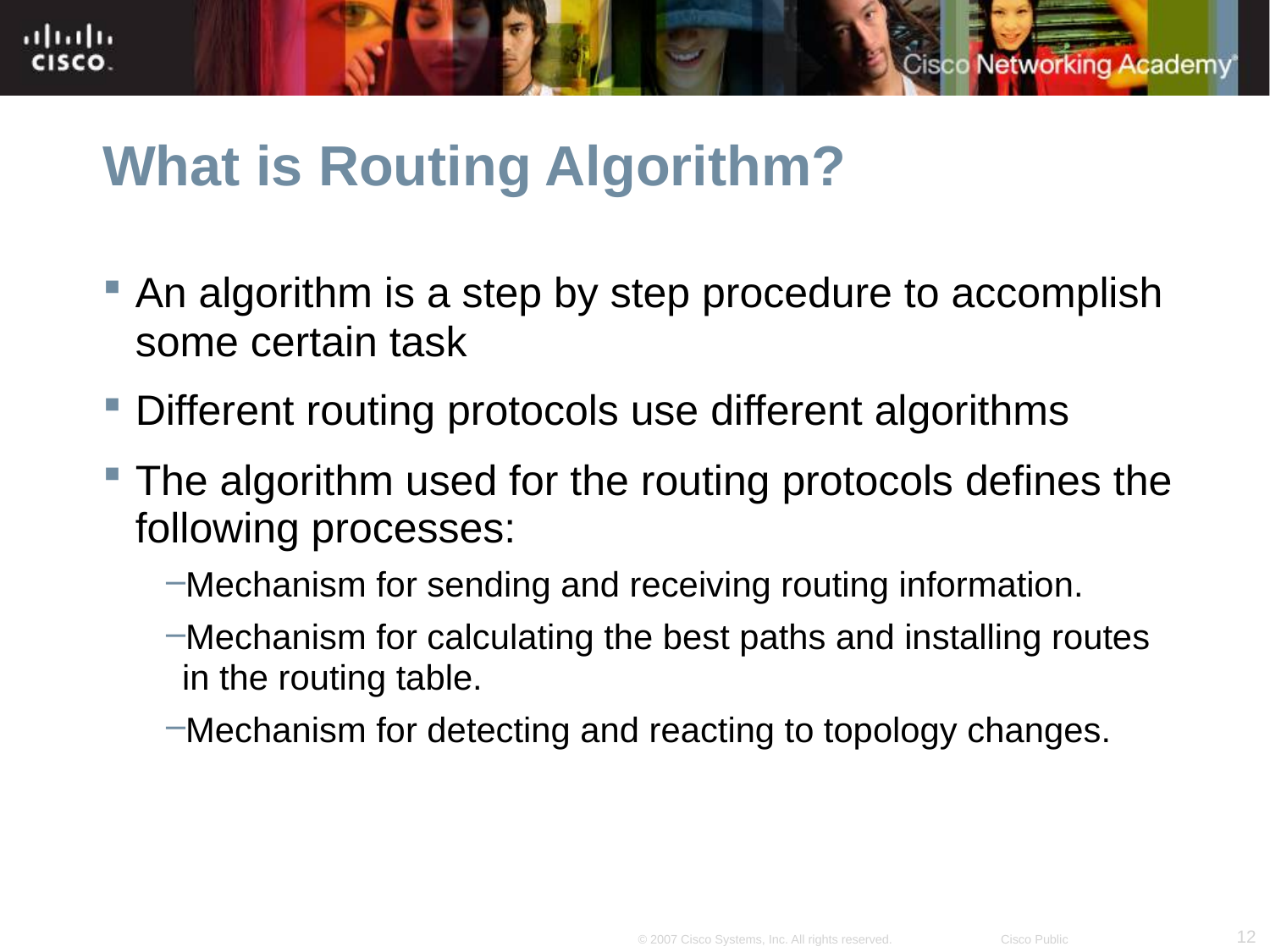

# What is Routing Algorithm?
An algorithm is a step by step procedure to accomplish some certain task
Different routing protocols use different algorithms
The algorithm used for the routing protocols defines the following processes:
Mechanism for sending and receiving routing information.
Mechanism for calculating the best paths and installing routes in the routing table.
Mechanism for detecting and reacting to topology changes.